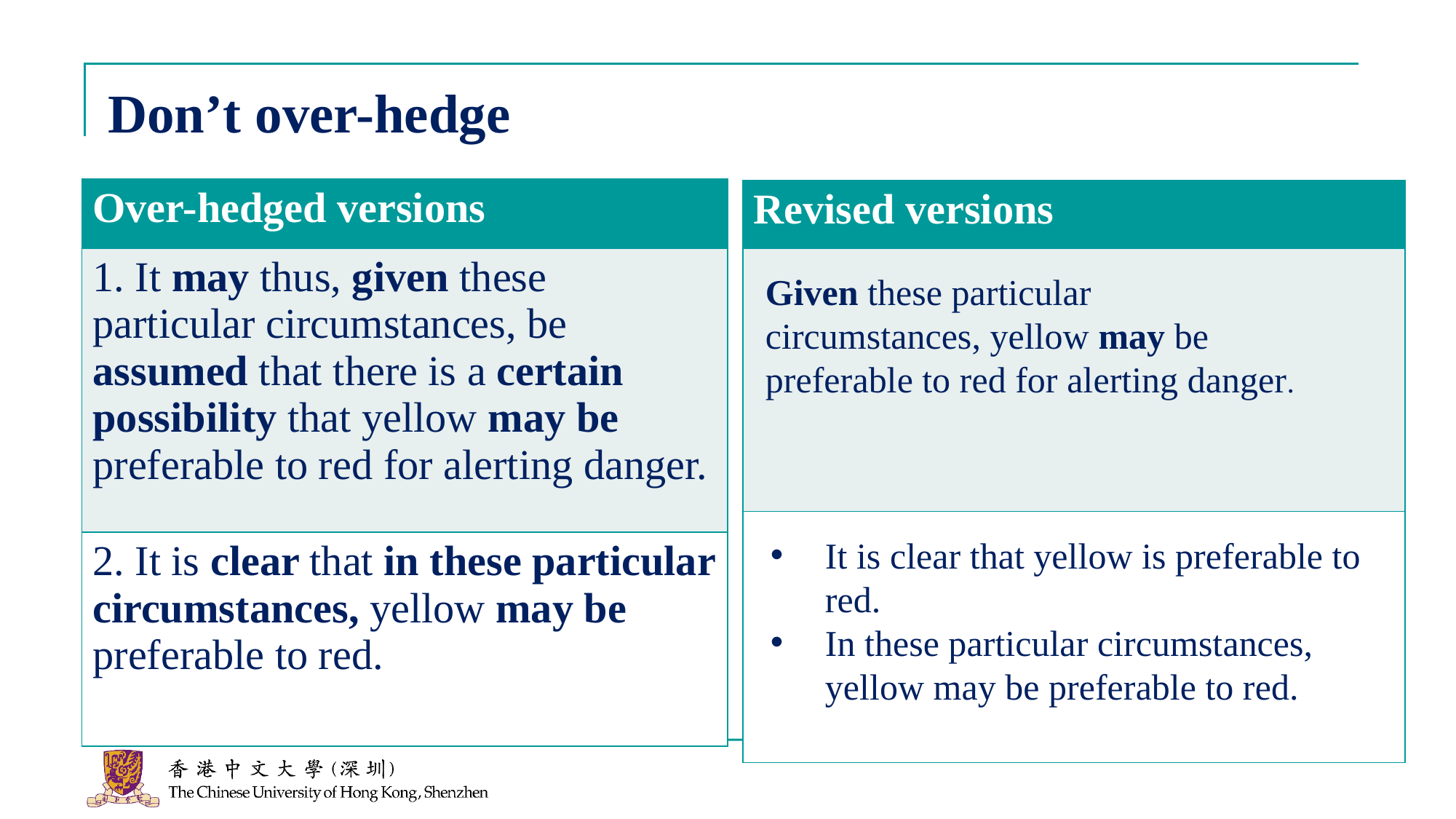

# Don’t over-hedge
| Over-hedged versions |
| --- |
| 1. It may thus, given these particular circumstances, be assumed that there is a certain possibility that yellow may be preferable to red for alerting danger. |
| 2. It is clear that in these particular circumstances, yellow may be preferable to red. |
| Revised versions |
| --- |
|  |
|  |
Given these particular circumstances, yellow may be preferable to red for alerting danger.

It is clear that yellow is preferable to red.
In these particular circumstances, yellow may be preferable to red.